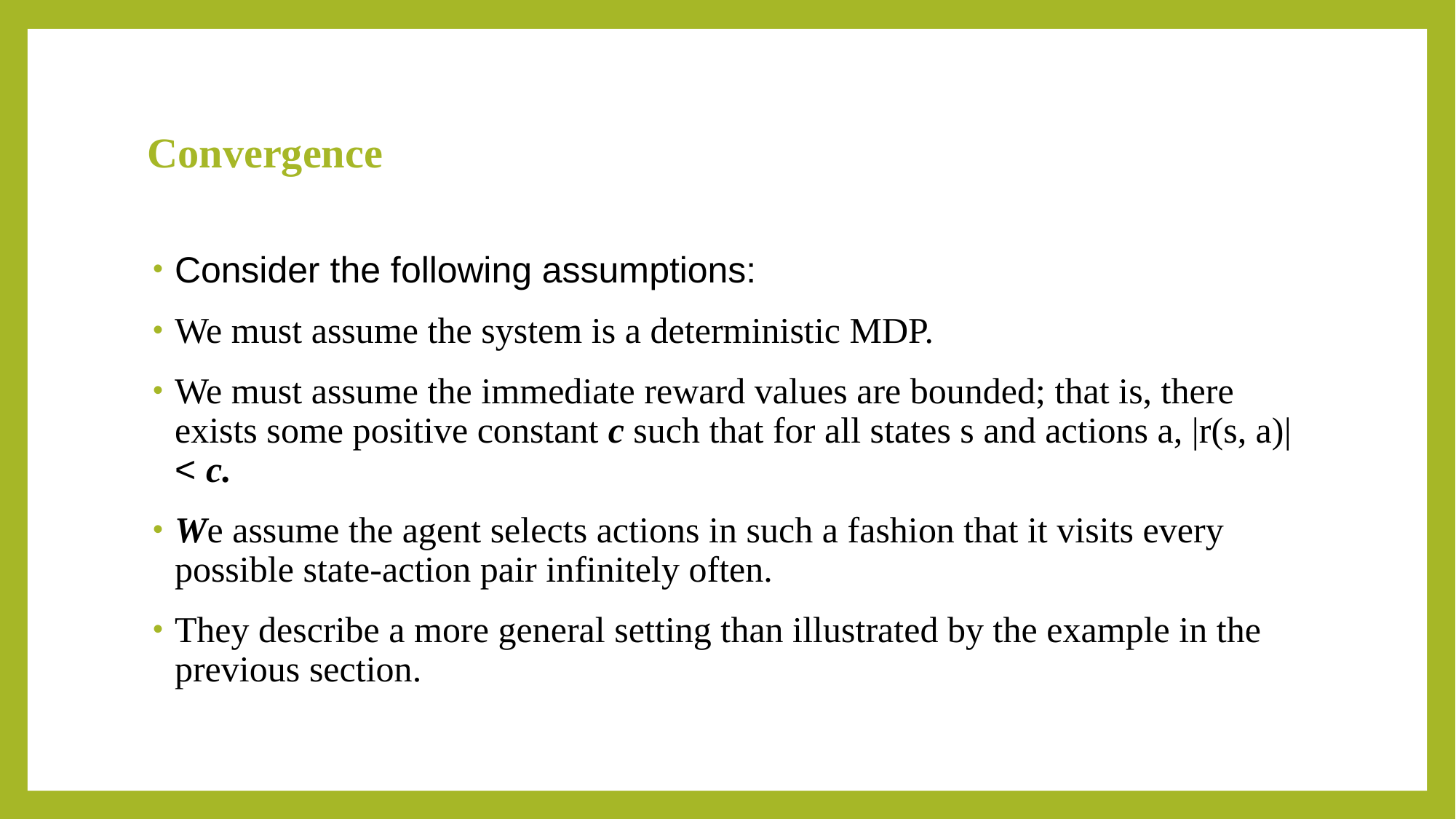

# Convergence
Consider the following assumptions:
We must assume the system is a deterministic MDP.
We must assume the immediate reward values are bounded; that is, there exists some positive constant c such that for all states s and actions a, |r(s, a)| < c.
We assume the agent selects actions in such a fashion that it visits every possible state-action pair infinitely often.
They describe a more general setting than illustrated by the example in the previous section.